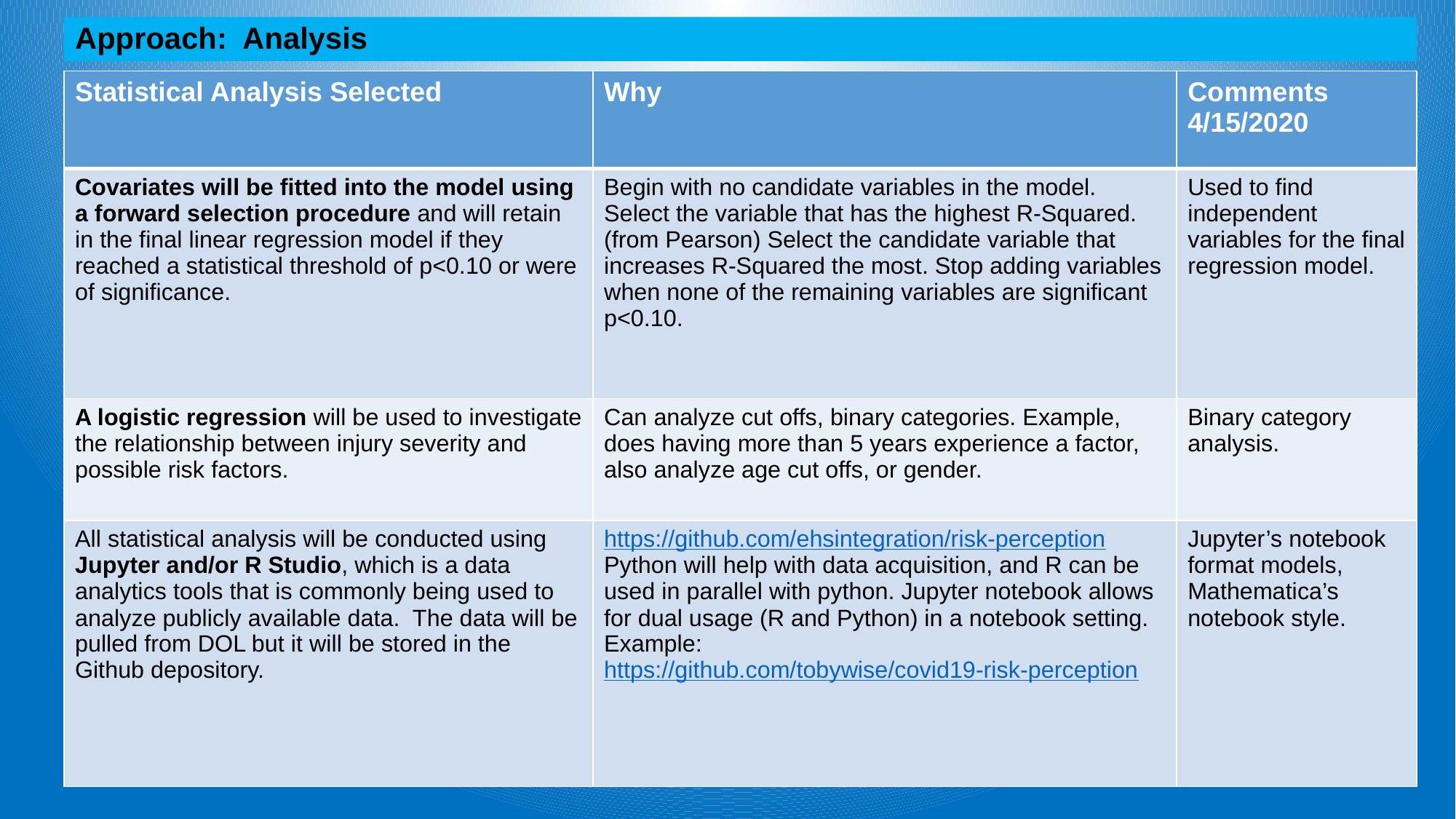

# Approach:  Analysis
| Statistical Analysis Selected | Why | Comments 4/15/2020 |
| --- | --- | --- |
| Covariates will be fitted into the model using a forward selection procedure and will retain in the final linear regression model if they reached a statistical threshold of p<0.10 or were of significance. | Begin with no candidate variables in the model. Select the variable that has the highest R-Squared. (from Pearson) Select the candidate variable that increases R-Squared the most. Stop adding variables when none of the remaining variables are significant p<0.10. | Used to find independent variables for the final regression model. |
| A logistic regression will be used to investigate the relationship between injury severity and possible risk factors. | Can analyze cut offs, binary categories. Example, does having more than 5 years experience a factor, also analyze age cut offs, or gender. | Binary category analysis. |
| All statistical analysis will be conducted using Jupyter and/or R Studio, which is a data analytics tools that is commonly being used to analyze publicly available data. The data will be pulled from DOL but it will be stored in the Github depository. | https://github.com/ehsintegration/risk-perception Python will help with data acquisition, and R can be used in parallel with python. Jupyter notebook allows for dual usage (R and Python) in a notebook setting. Example: https://github.com/tobywise/covid19-risk-perception | Jupyter’s notebook format models, Mathematica’s notebook style. |